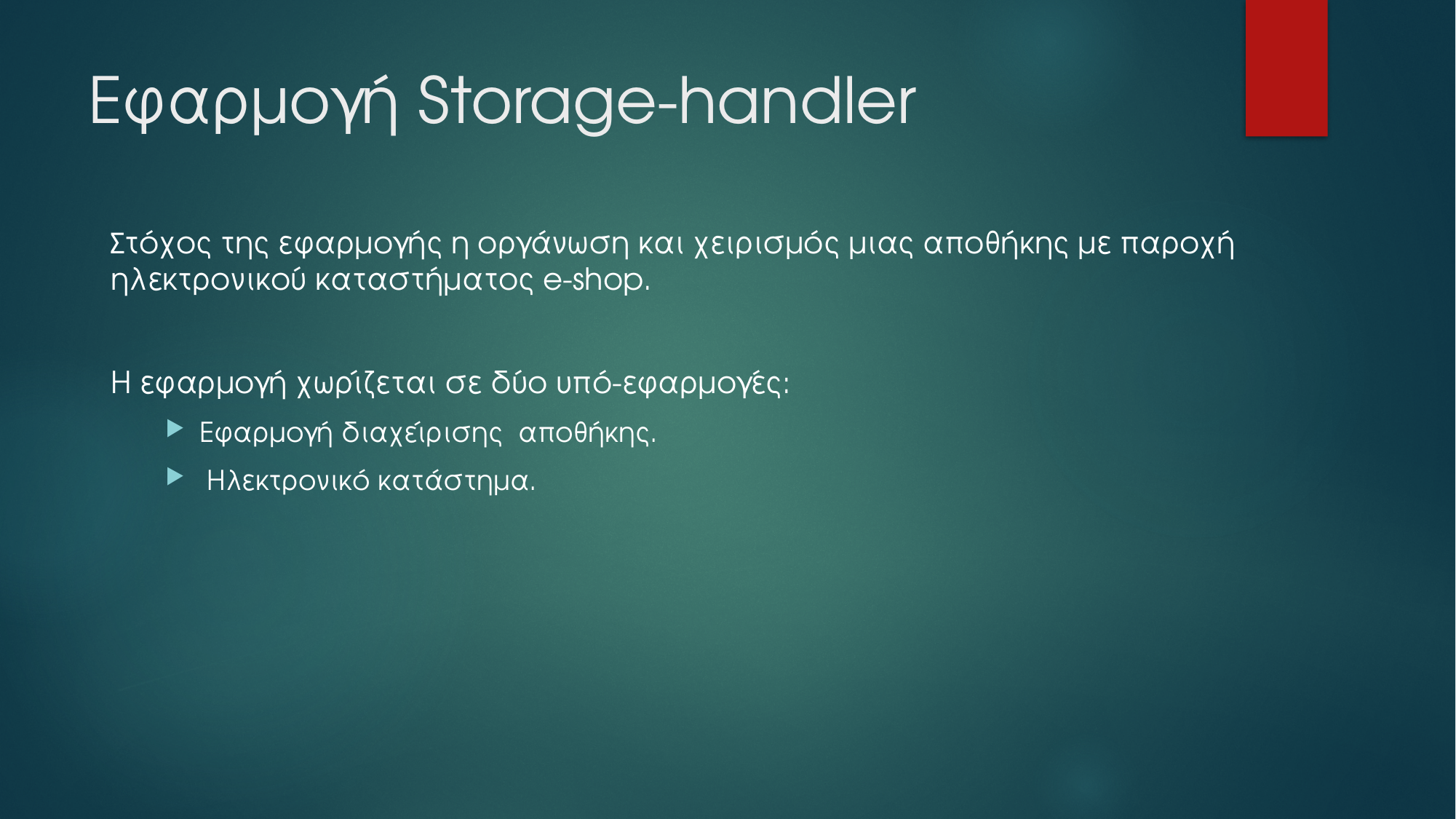

# Εφαρμογή Storage-handler
Στόχος της εφαρμογής η οργάνωση και χειρισμός μιας αποθήκης με παροχή ηλεκτρονικού καταστήματος e-shop.

Η εφαρμογή χωρίζεται σε δύο υπό-εφαρμογές:
Εφαρμογή διαχείρισης  αποθήκης.
 Ηλεκτρονικό κατάστημα.